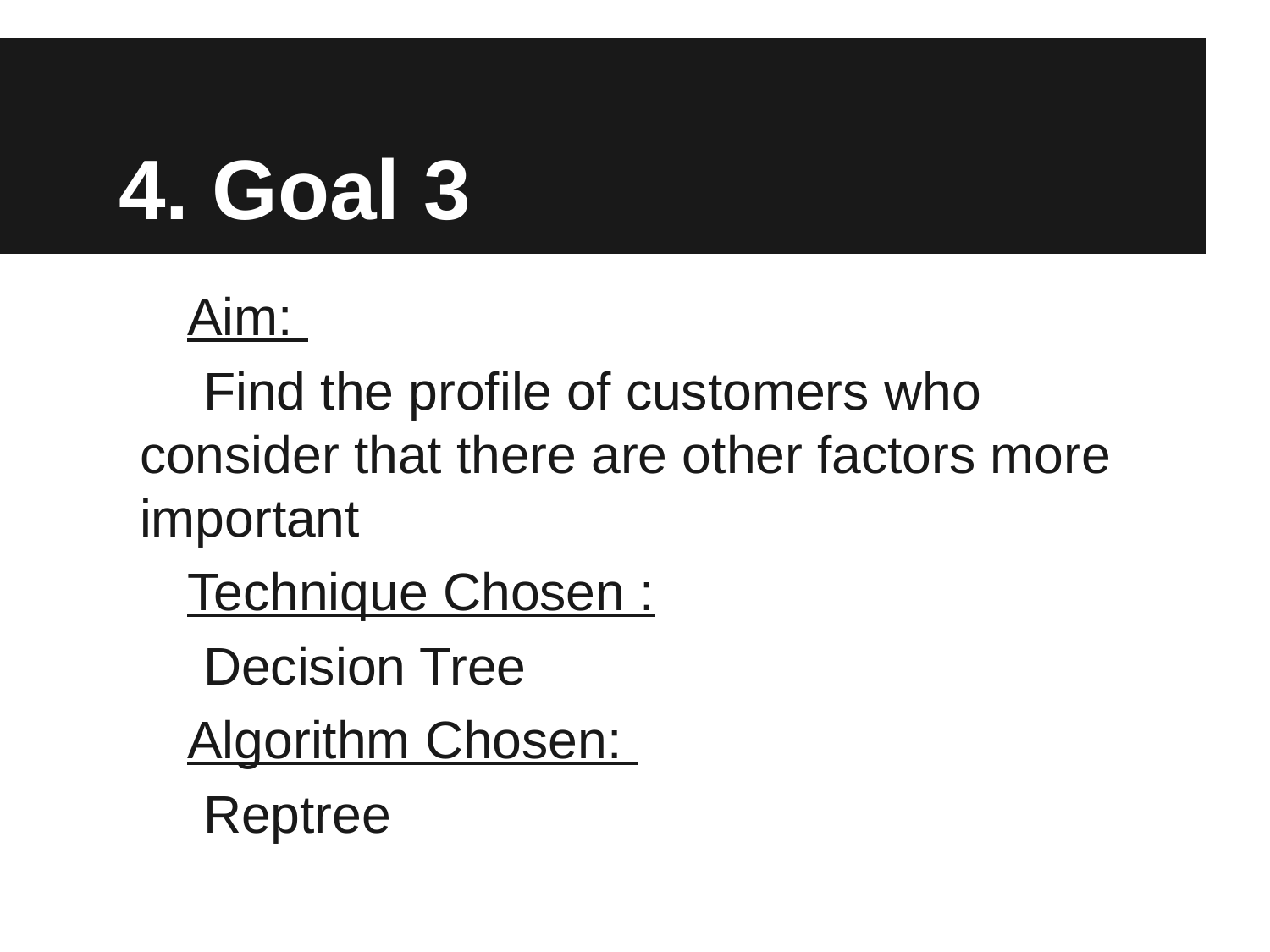

# 4. Goal 3
Aim:
Find the profile of customers who consider that there are other factors more important
Technique Chosen :
Decision Tree
Algorithm Chosen:
Reptree